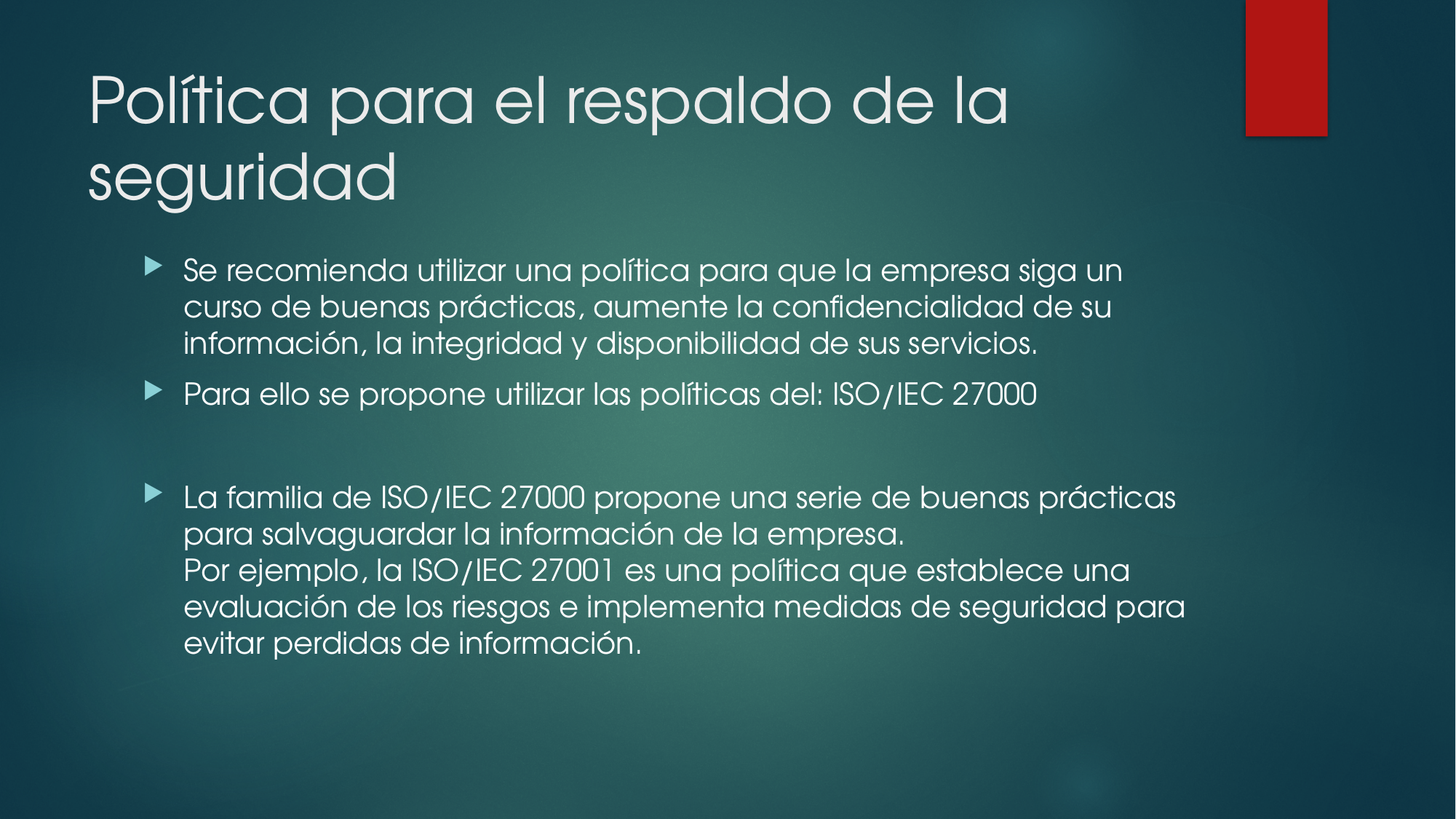

# Política para el respaldo de la seguridad
Se recomienda utilizar una política para que la empresa siga un curso de buenas prácticas, aumente la confidencialidad de su información, la integridad y disponibilidad de sus servicios.
Para ello se propone utilizar las políticas del: ISO/IEC 27000

La familia de ISO/IEC 27000 propone una serie de buenas prácticas para salvaguardar la información de la empresa.
Por ejemplo, la ISO/IEC 27001 es una política que establece una evaluación de los riesgos e implementa medidas de seguridad para evitar perdidas de información.